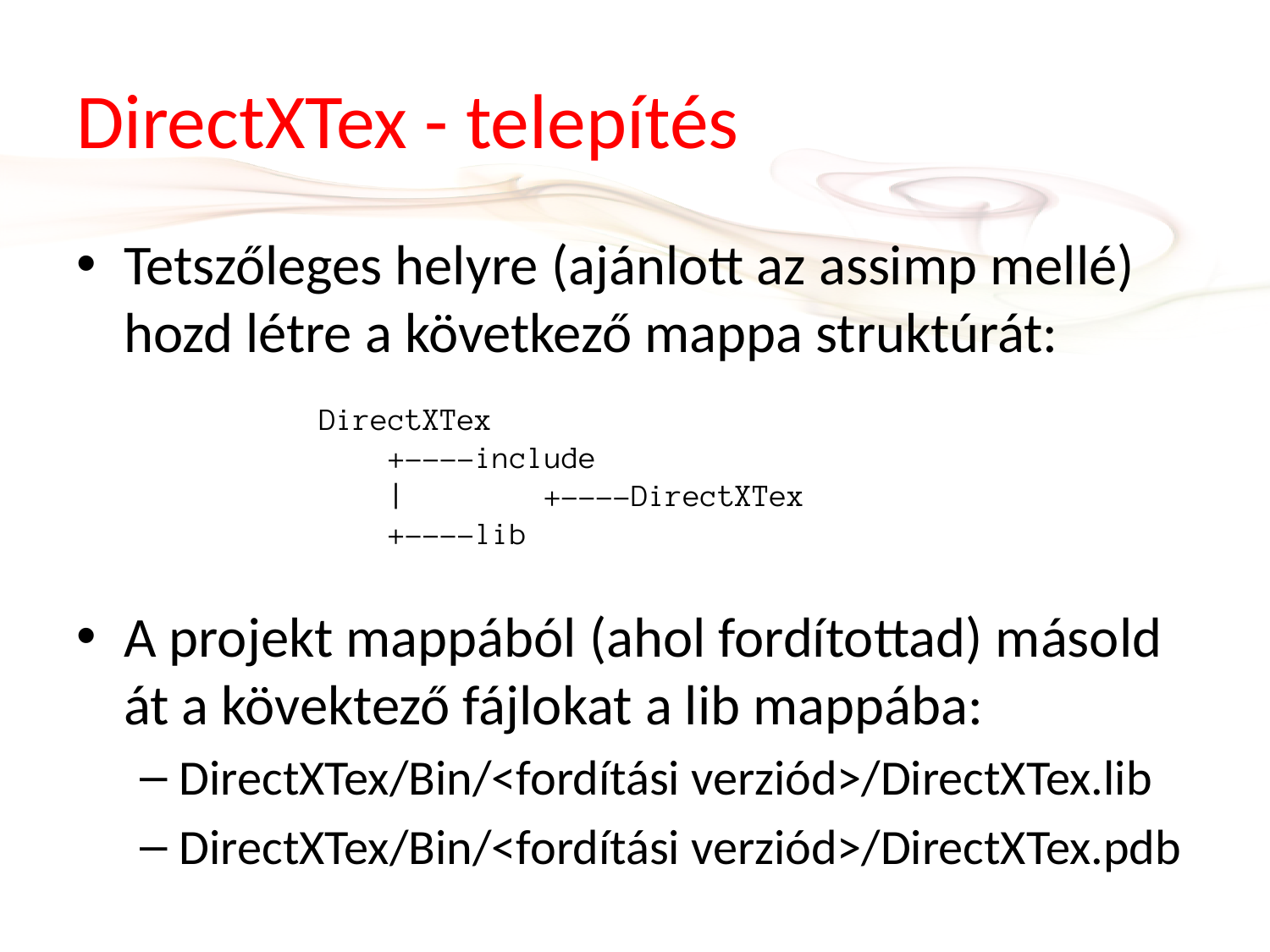

# DirectXTex - telepítés
Tetszőleges helyre (ajánlott az assimp mellé) hozd létre a következő mappa struktúrát:

A projekt mappából (ahol fordítottad) másold át a kövektező fájlokat a lib mappába:
DirectXTex/Bin/<fordítási verziód>/DirectXTex.lib
DirectXTex/Bin/<fordítási verziód>/DirectXTex.pdb
DirectXTex
    +----include
    |        +----DirectXTex
    +----lib